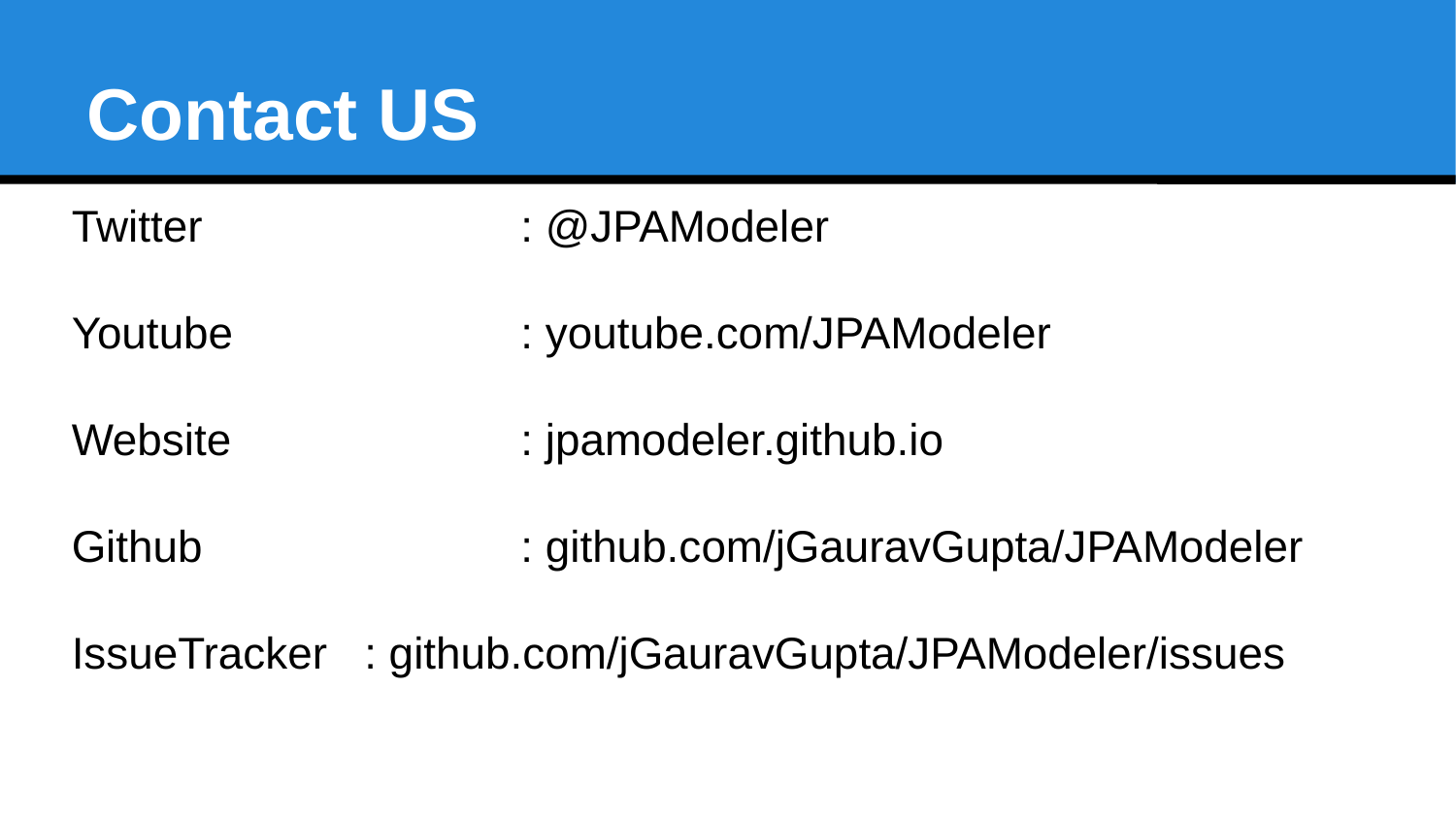

Contact US
Twitter 			 : @JPAModeler

Youtube		 : youtube.com/JPAModeler

Website 		 : jpamodeler.github.io

Github   		 : github.com/jGauravGupta/JPAModeler

IssueTracker   : github.com/jGauravGupta/JPAModeler/issues